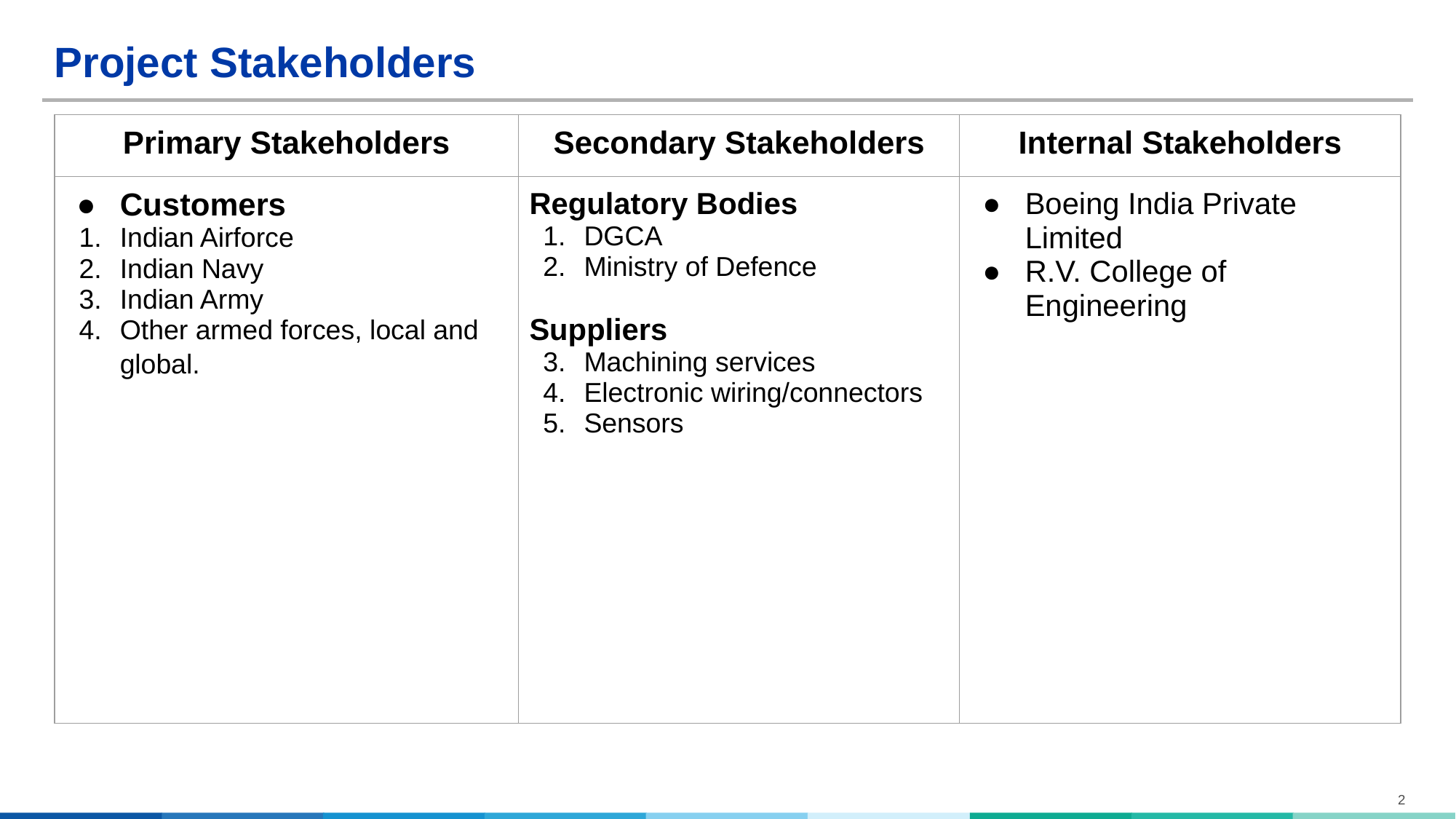

# Project Stakeholders
| Primary Stakeholders | Secondary Stakeholders | Internal Stakeholders |
| --- | --- | --- |
| Customers Indian Airforce Indian Navy Indian Army Other armed forces, local and global. | Regulatory Bodies DGCA Ministry of Defence Suppliers Machining services Electronic wiring/connectors Sensors | Boeing India Private Limited R.V. College of Engineering |
2